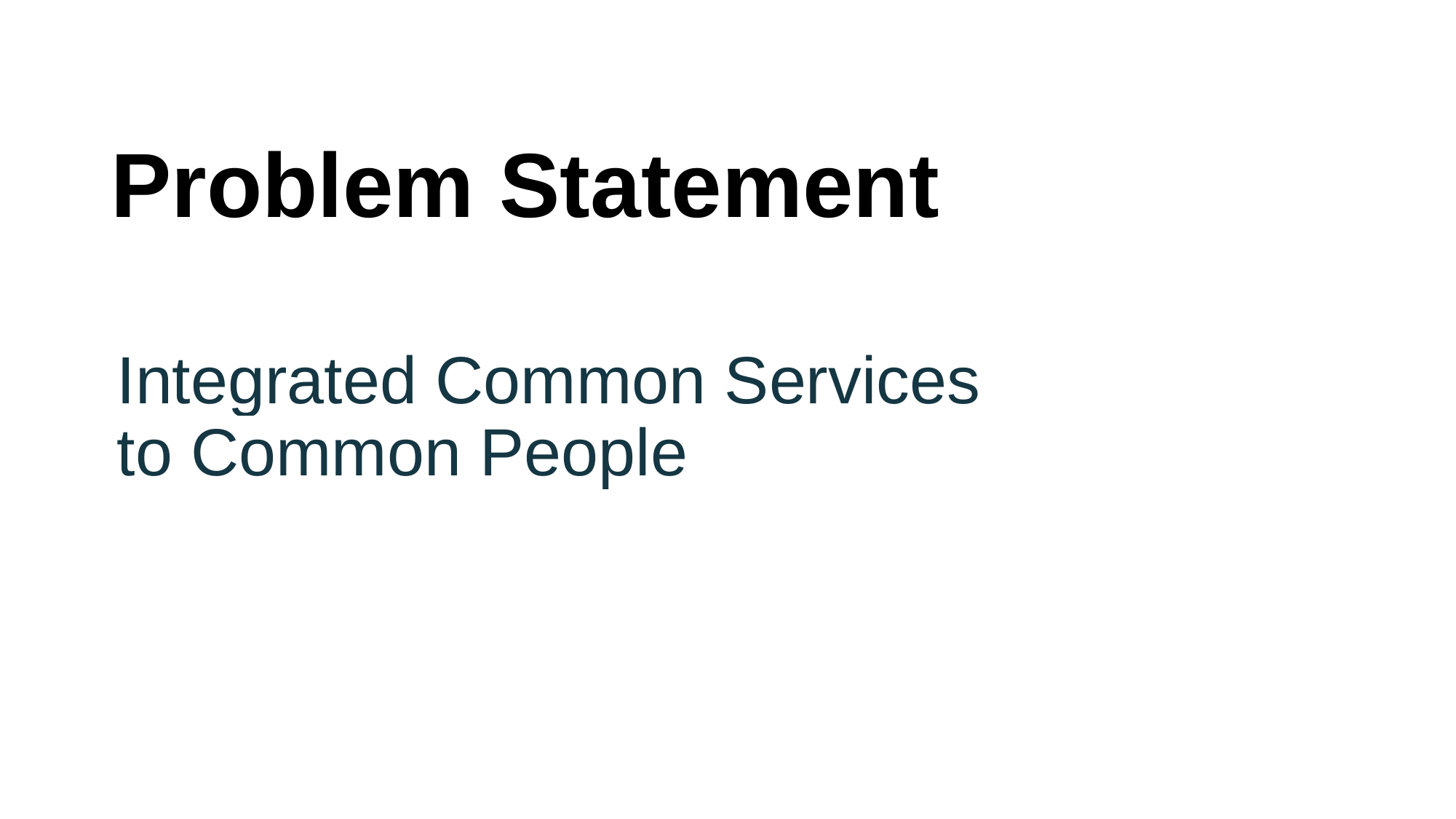

# Problem Statement
Integrated Common Services to Common People